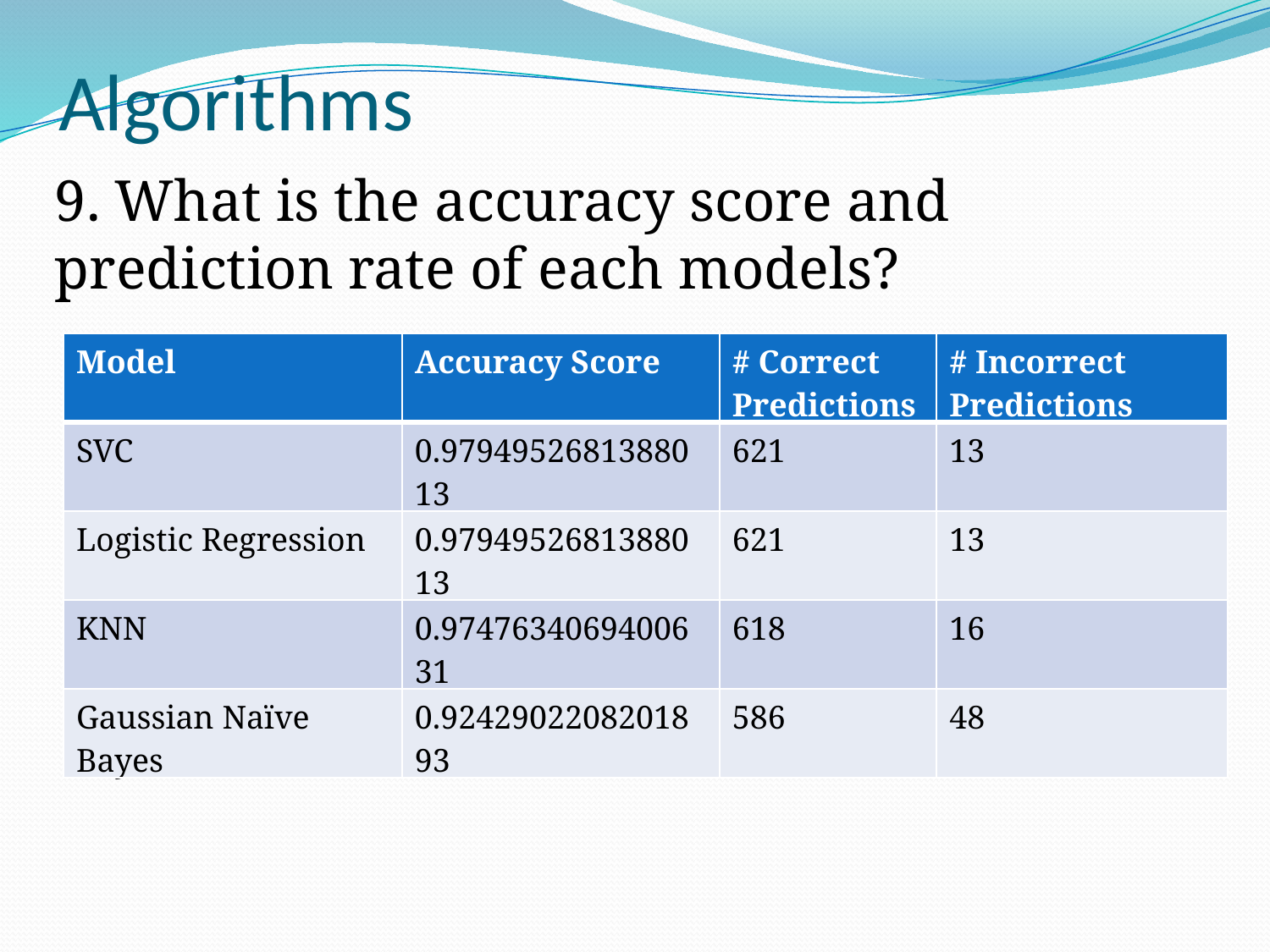

# Algorithms
9. What is the accuracy score and prediction rate of each models?
| Model | Accuracy Score | # Correct Predictions | # Incorrect Predictions |
| --- | --- | --- | --- |
| SVC | 0.9794952681388013 | 621 | 13 |
| Logistic Regression | 0.9794952681388013 | 621 | 13 |
| KNN | 0.9747634069400631 | 618 | 16 |
| Gaussian Naïve Bayes | 0.9242902208201893 | 586 | 48 |